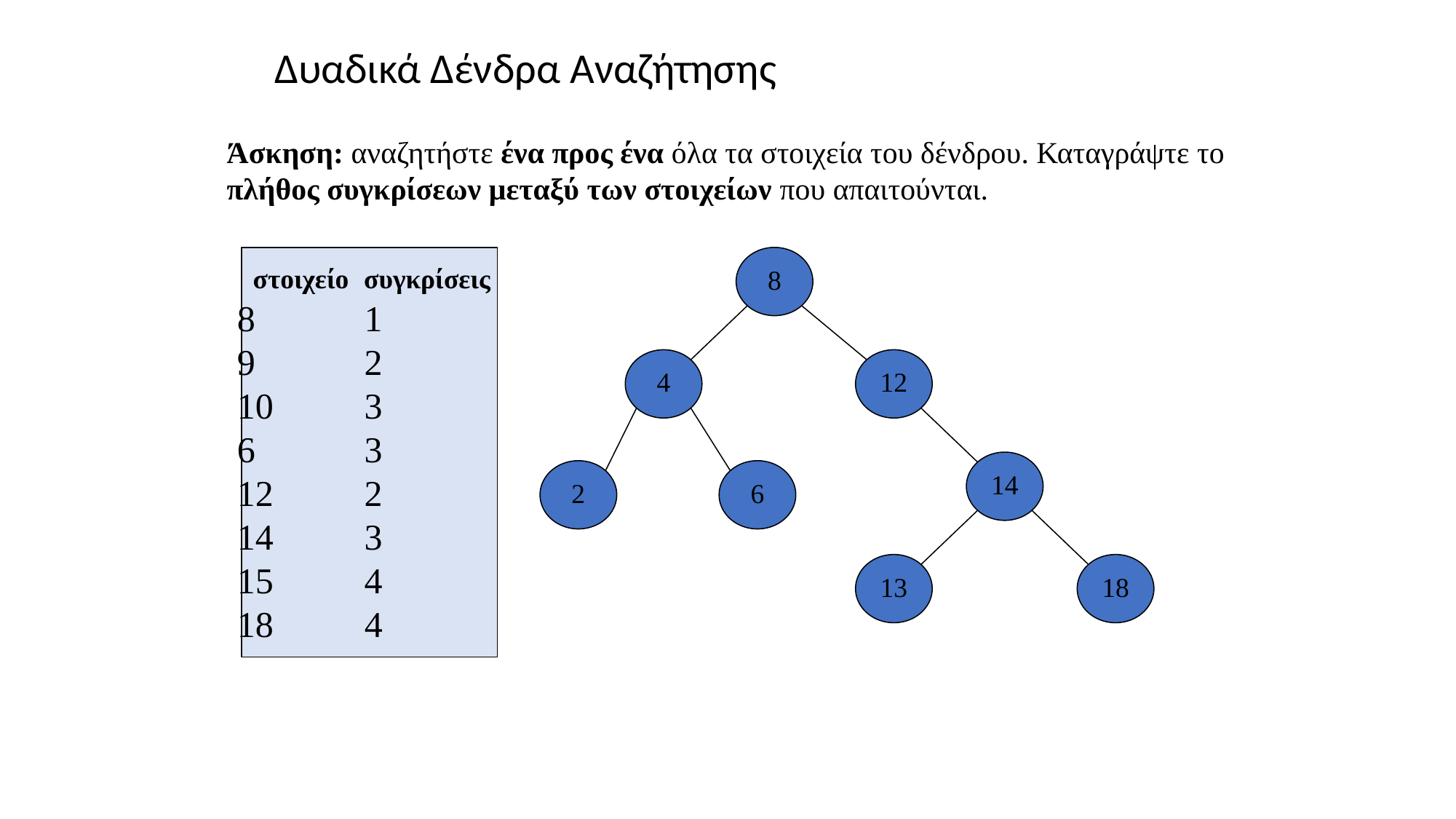

# Δυαδικά Δένδρα Αναζήτησης
Άσκηση: αναζητήστε ένα προς ένα όλα τα στοιχεία του δένδρου. Καταγράψτε το πλήθος συγκρίσεων μεταξύ των στοιχείων που απαιτούνται.

8
στοιχείο
συγκρίσεις
        1
        2
        3
        3
        2
        3
        4
18	        4
4
12
14
2
6
13
18